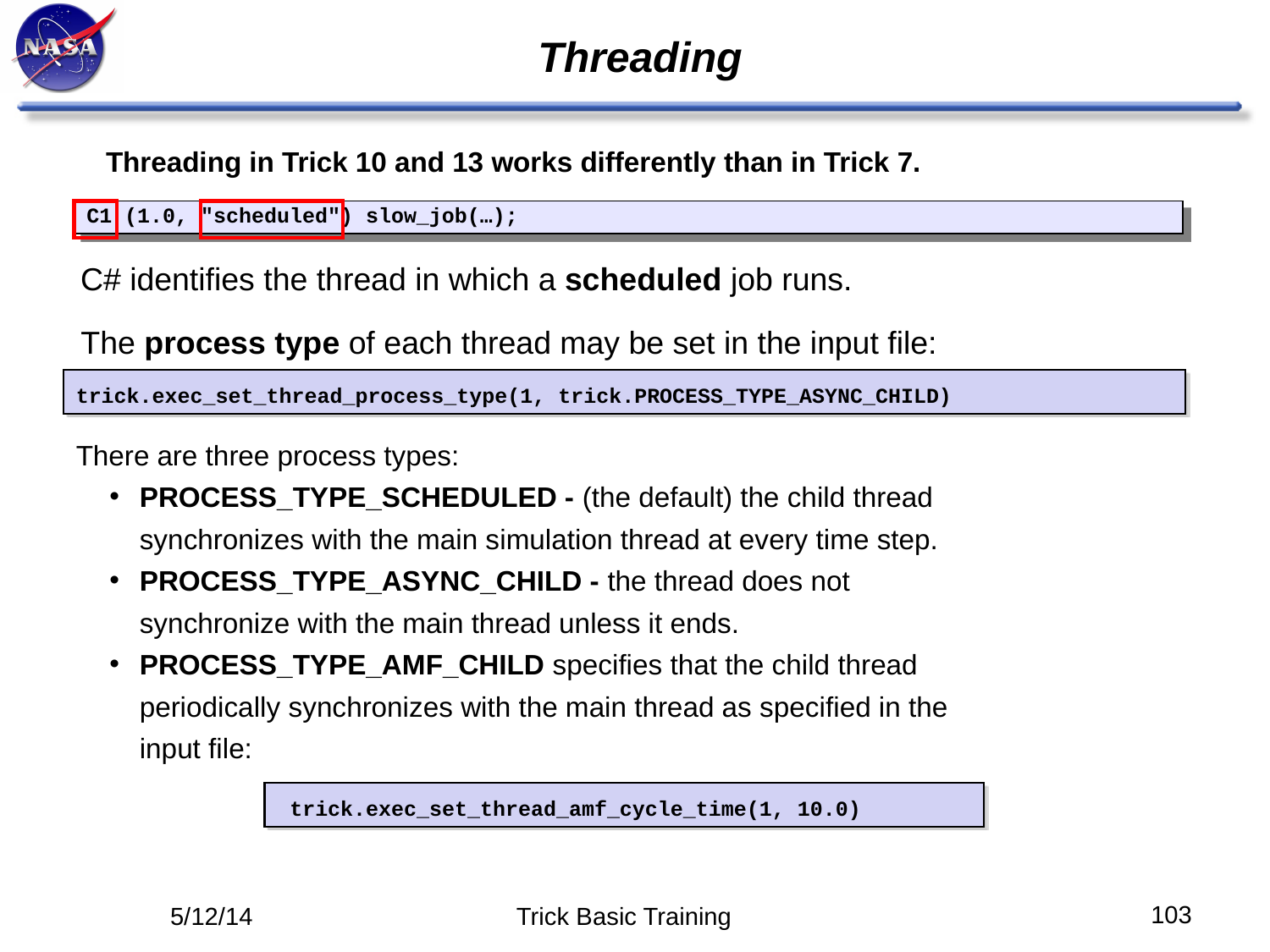

# Threading
Threading in Trick 10 and 13 works differently than in Trick 7.
C1 (1.0, "scheduled") slow_job(…);

C# identifies the thread in which a scheduled job runs.
The process type of each thread may be set in the input file:
trick.exec_set_thread_process_type(1, trick.PROCESS_TYPE_ASYNC_CHILD)
There are three process types:
PROCESS_TYPE_SCHEDULED - (the default) the child thread synchronizes with the main simulation thread at every time step.
PROCESS_TYPE_ASYNC_CHILD - the thread does not synchronize with the main thread unless it ends.
PROCESS_TYPE_AMF_CHILD specifies that the child thread periodically synchronizes with the main thread as specified in the input file:
 trick.exec_set_thread_amf_cycle_time(1, 10.0)
103
5/12/14
Trick Basic Training